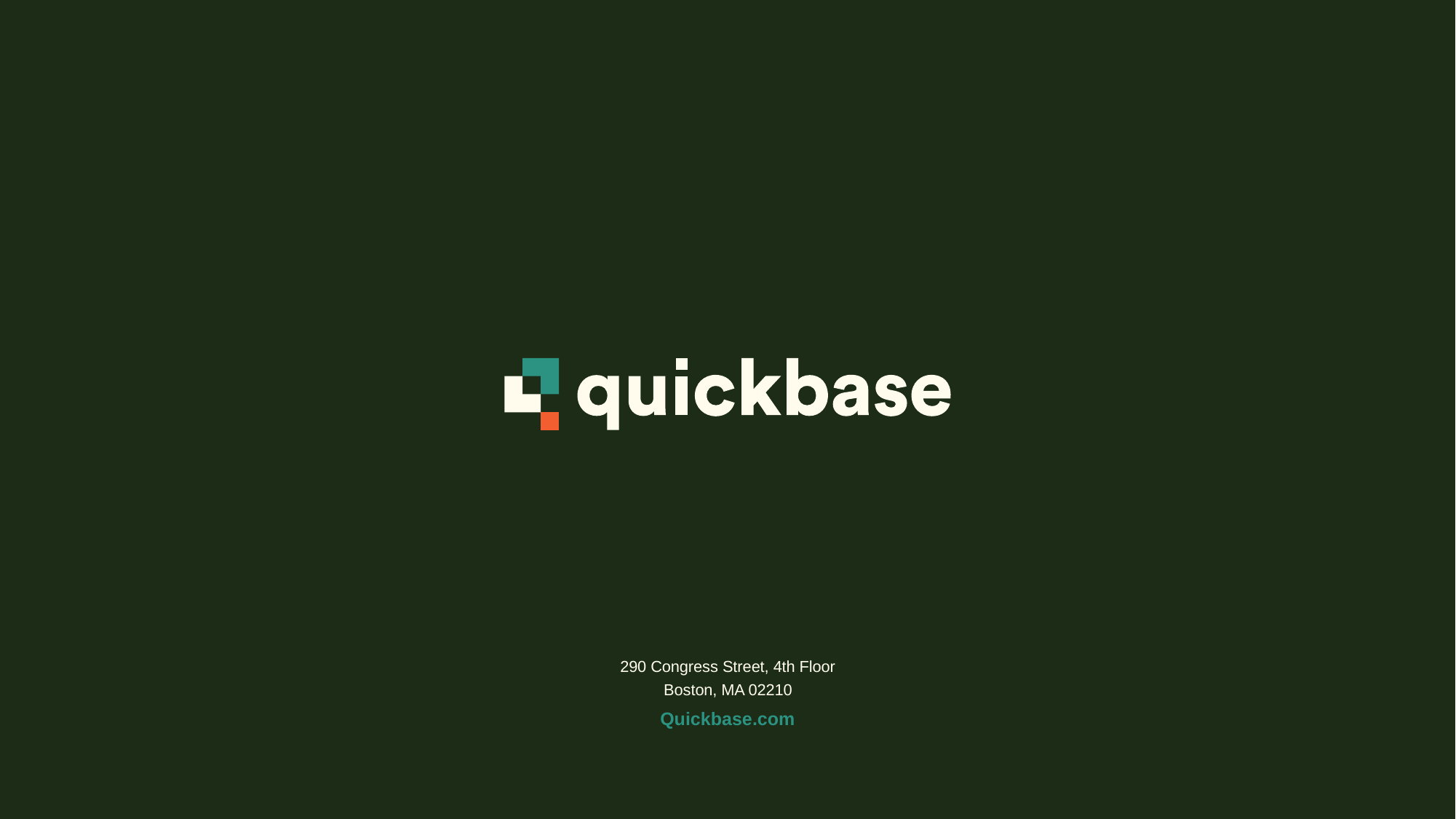

290 Congress Street, 4th Floor
Boston, MA 02210
Quickbase.com